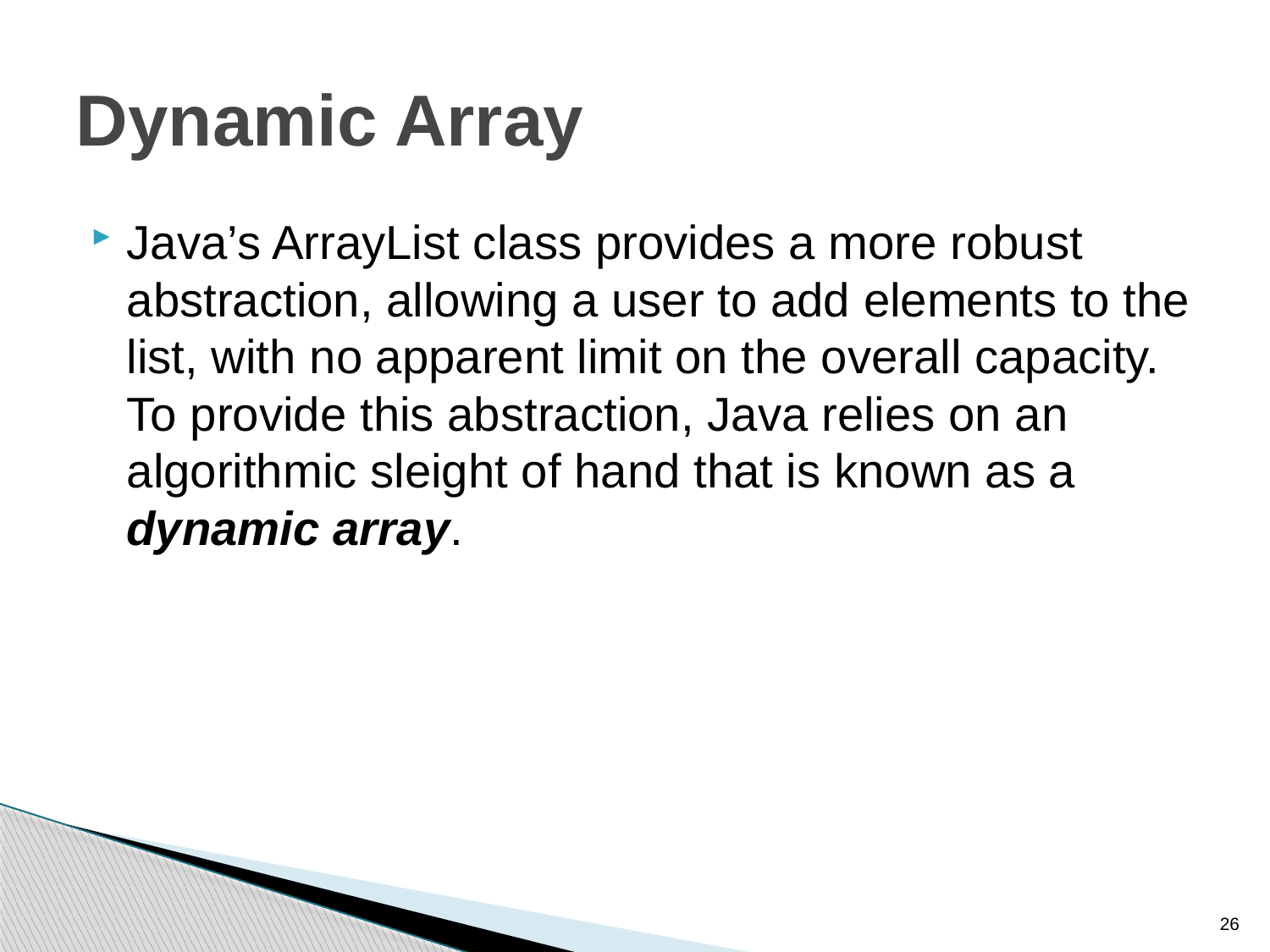

# Dynamic Array
Java’s ArrayList class provides a more robust abstraction, allowing a user to add elements to the list, with no apparent limit on the overall capacity. To provide this abstraction, Java relies on an algorithmic sleight of hand that is known as a dynamic array.

26